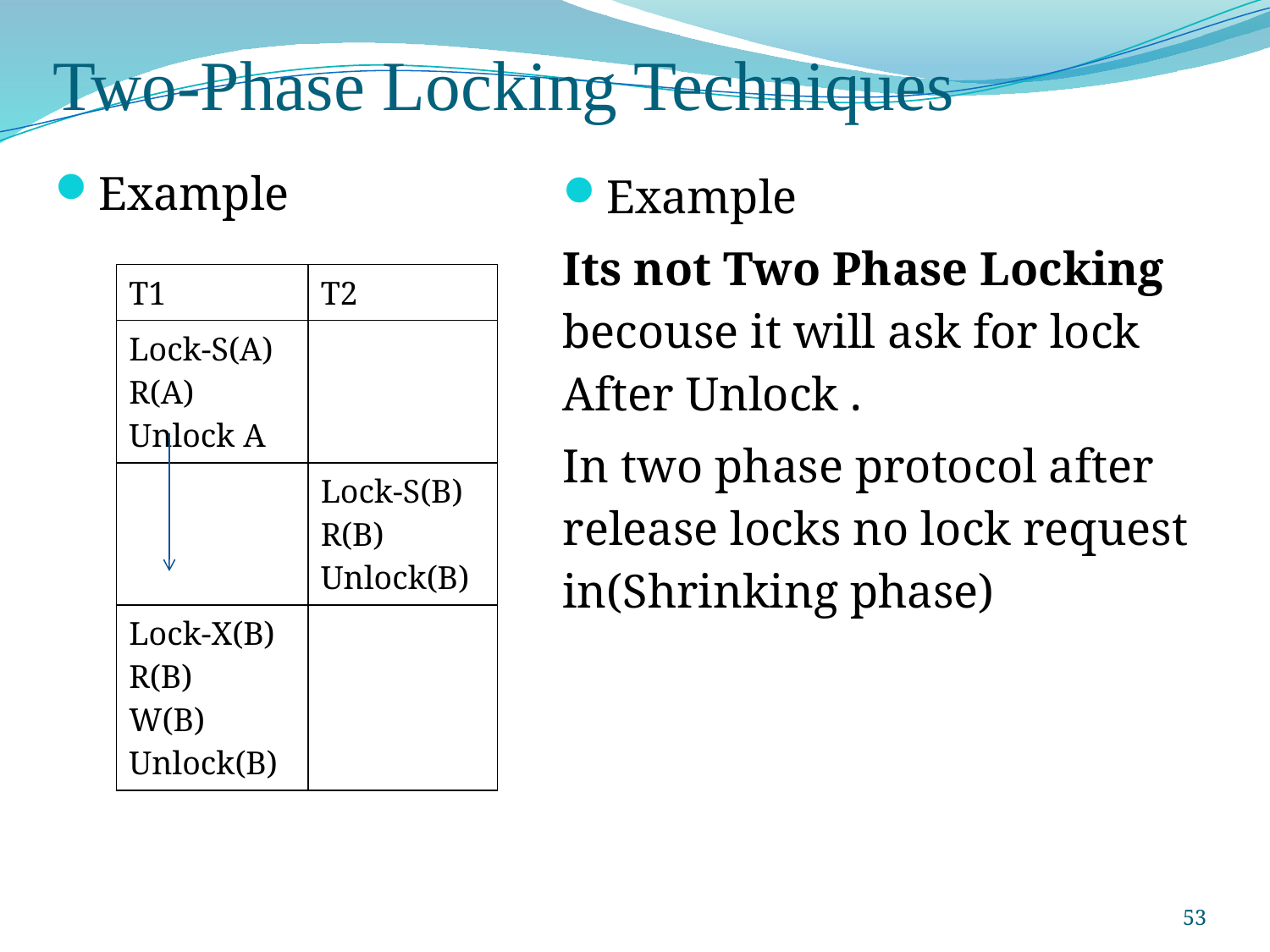

# Two-Phase Locking Techniques
Example
Example
Its not Two Phase Locking becouse it will ask for lock After Unlock .
In two phase protocol after release locks no lock request in(Shrinking phase)
| T1 | T2 |
| --- | --- |
| Lock-S(A) R(A) Unlock A |  |
|  | Lock-S(B) R(B) Unlock(B) |
| Lock-X(B) R(B) W(B) Unlock(B) |  |
53